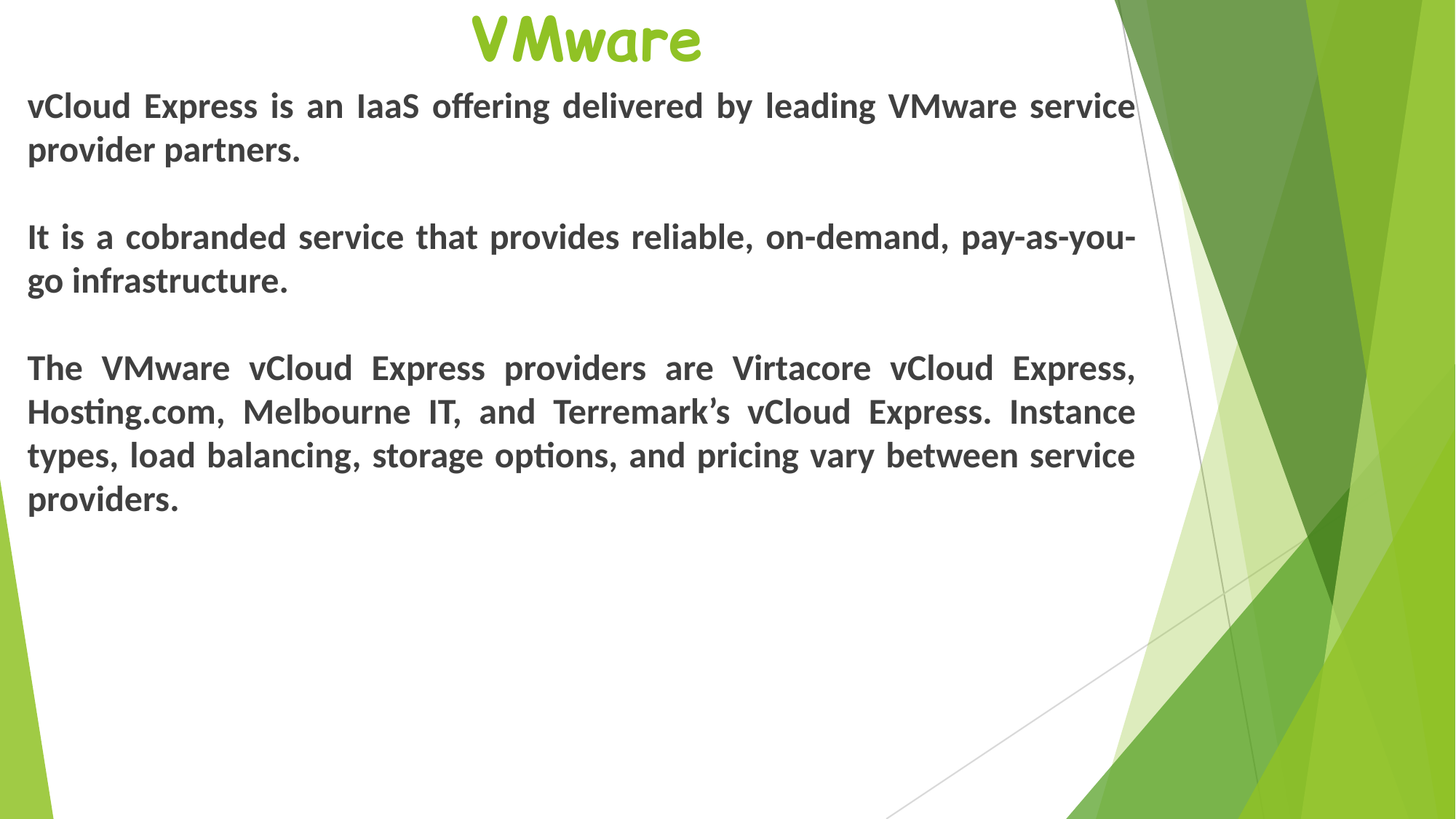

# VMware
vCloud Express is an IaaS offering delivered by leading VMware service provider partners.

It is a cobranded service that provides reliable, on-demand, pay-as-you-go infrastructure.

The VMware vCloud Express providers are Virtacore vCloud Express, Hosting.com, Melbourne IT, and Terremark’s vCloud Express. Instance types, load balancing, storage options, and pricing vary between service providers.